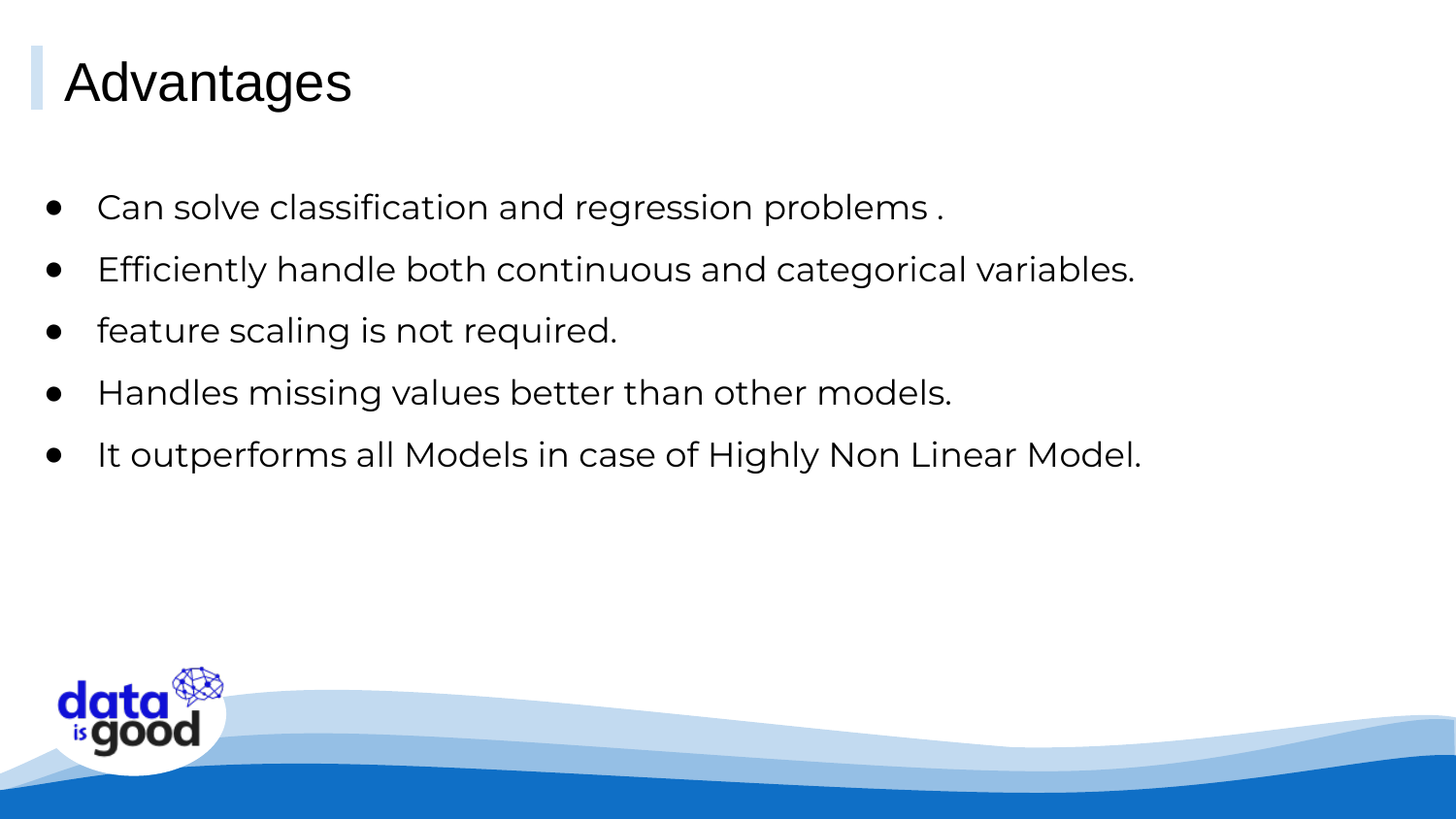

# Advantages
Can solve classification and regression problems .
Efficiently handle both continuous and categorical variables.
feature scaling is not required.
Handles missing values better than other models.
It outperforms all Models in case of Highly Non Linear Model.